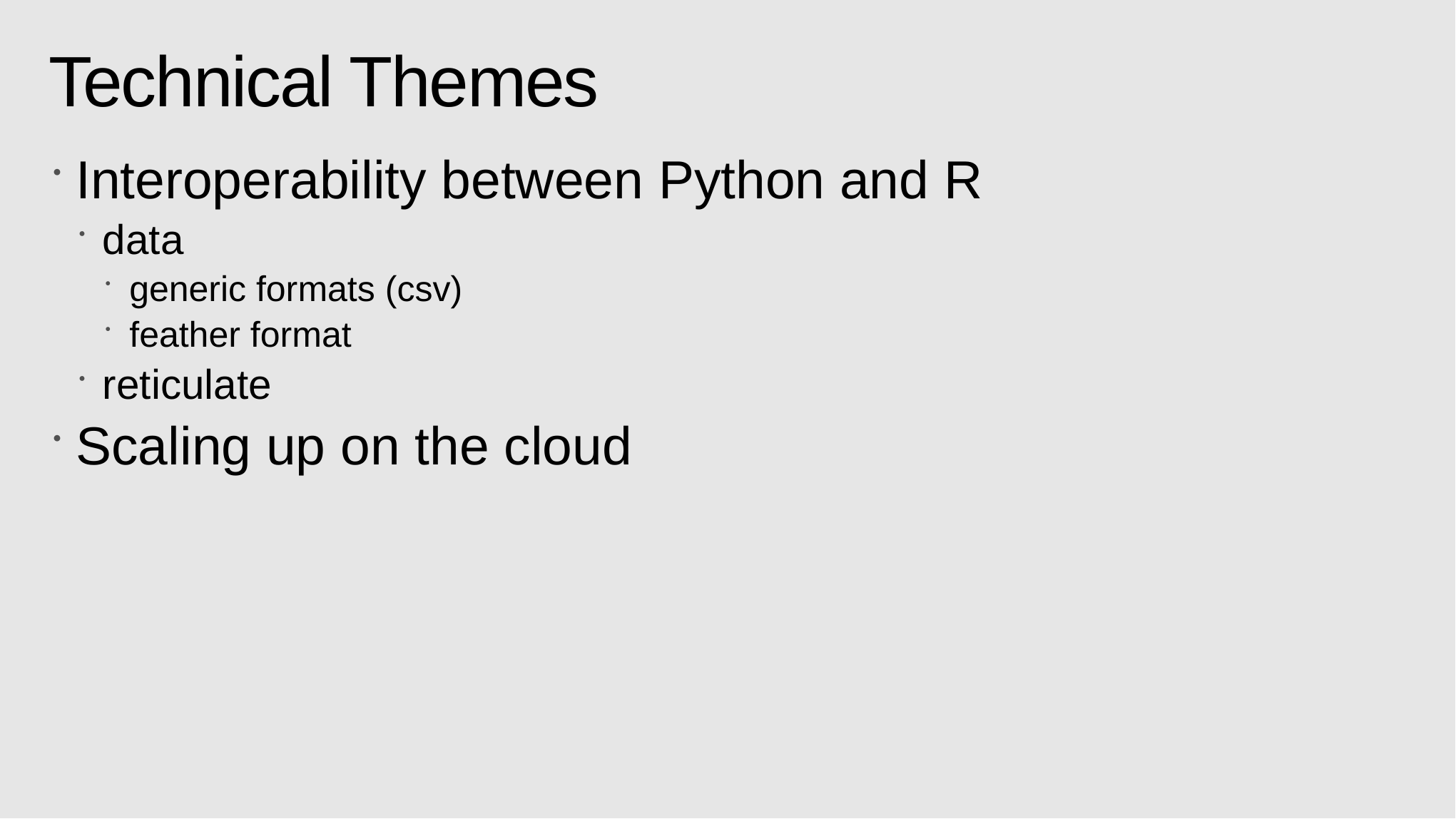

# Technical Themes
Interoperability between Python and R
data
generic formats (csv)
feather format
reticulate
Scaling up on the cloud